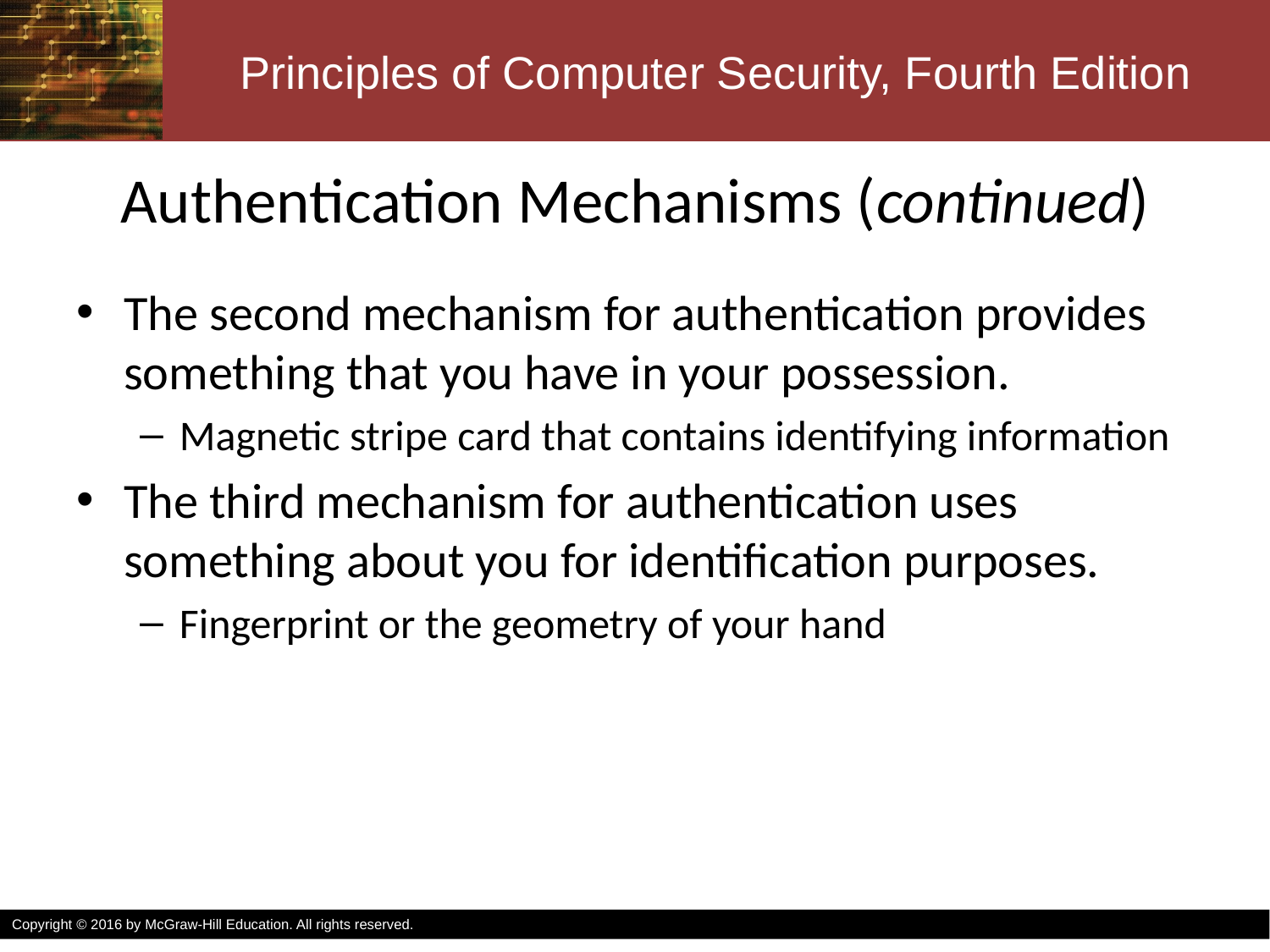

# Authentication Mechanisms (continued)
The second mechanism for authentication provides something that you have in your possession.
Magnetic stripe card that contains identifying information
The third mechanism for authentication uses something about you for identification purposes.
Fingerprint or the geometry of your hand